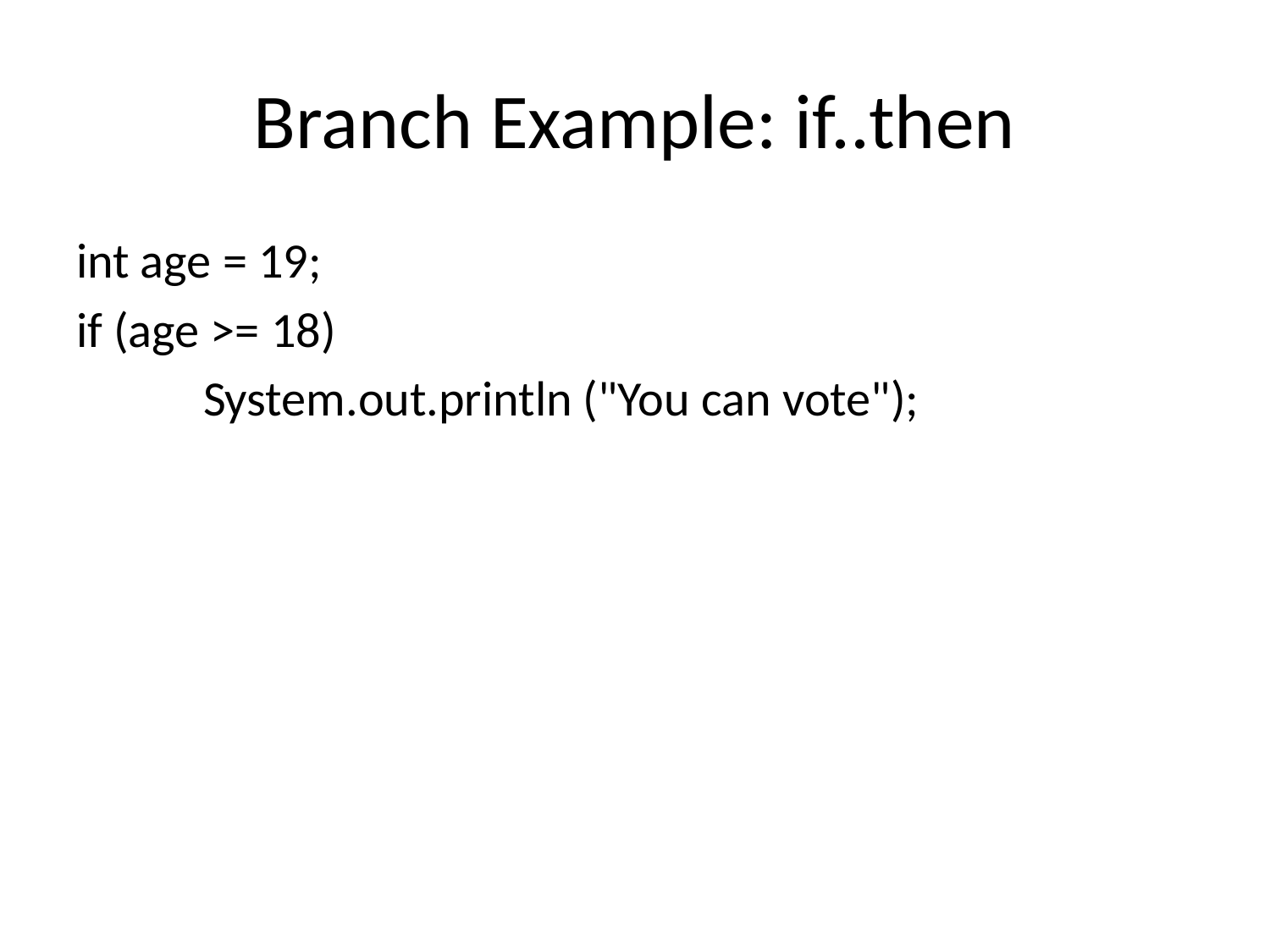

# Branch Example: if..then
int age = 19;
if (age >= 18)
	System.out.println ("You can vote");